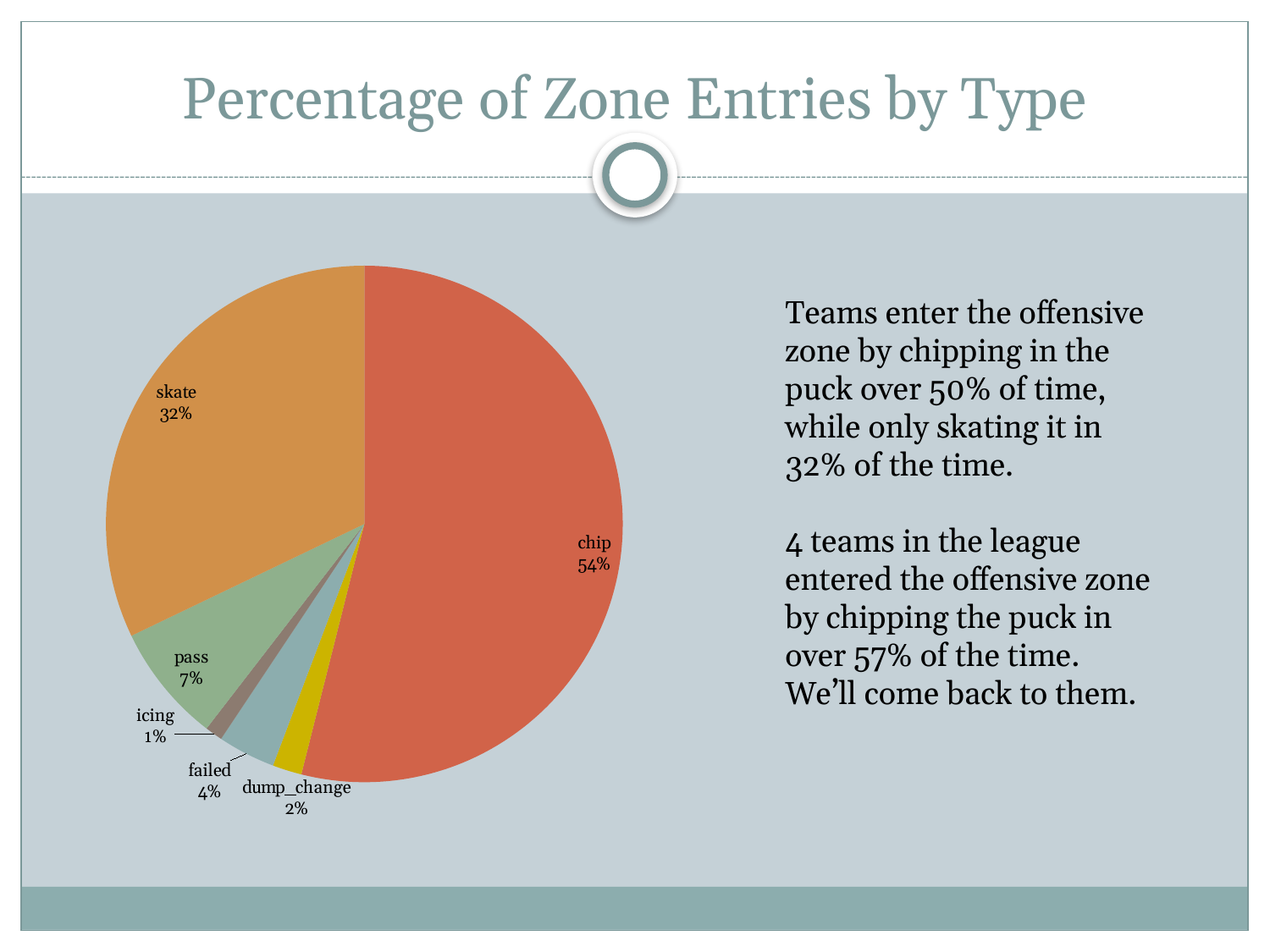

# Percentage of Zone Entries by Type

### Chart

| Category | Count of event_id | Sum of event_id |
|---|---|---|
| chip | 20582.0 | 0.5477785002689647 |
| dump_change | 699.0 | 0.014806129034280765 |
| failed | 1374.0 | 0.035064498844943386 |
| icing | 420.0 | 0.010816522484585991 |
| pass | 2832.0 | 0.07231551141693382 |
| skate | 12264.0 | 0.3192188379502914 |
Teams enter the offensive zone by chipping in the puck over 50% of time, while only skating it in 32% of the time.

4 teams in the league entered the offensive zone by chipping the puck in over 57% of the time. We’ll come back to them.